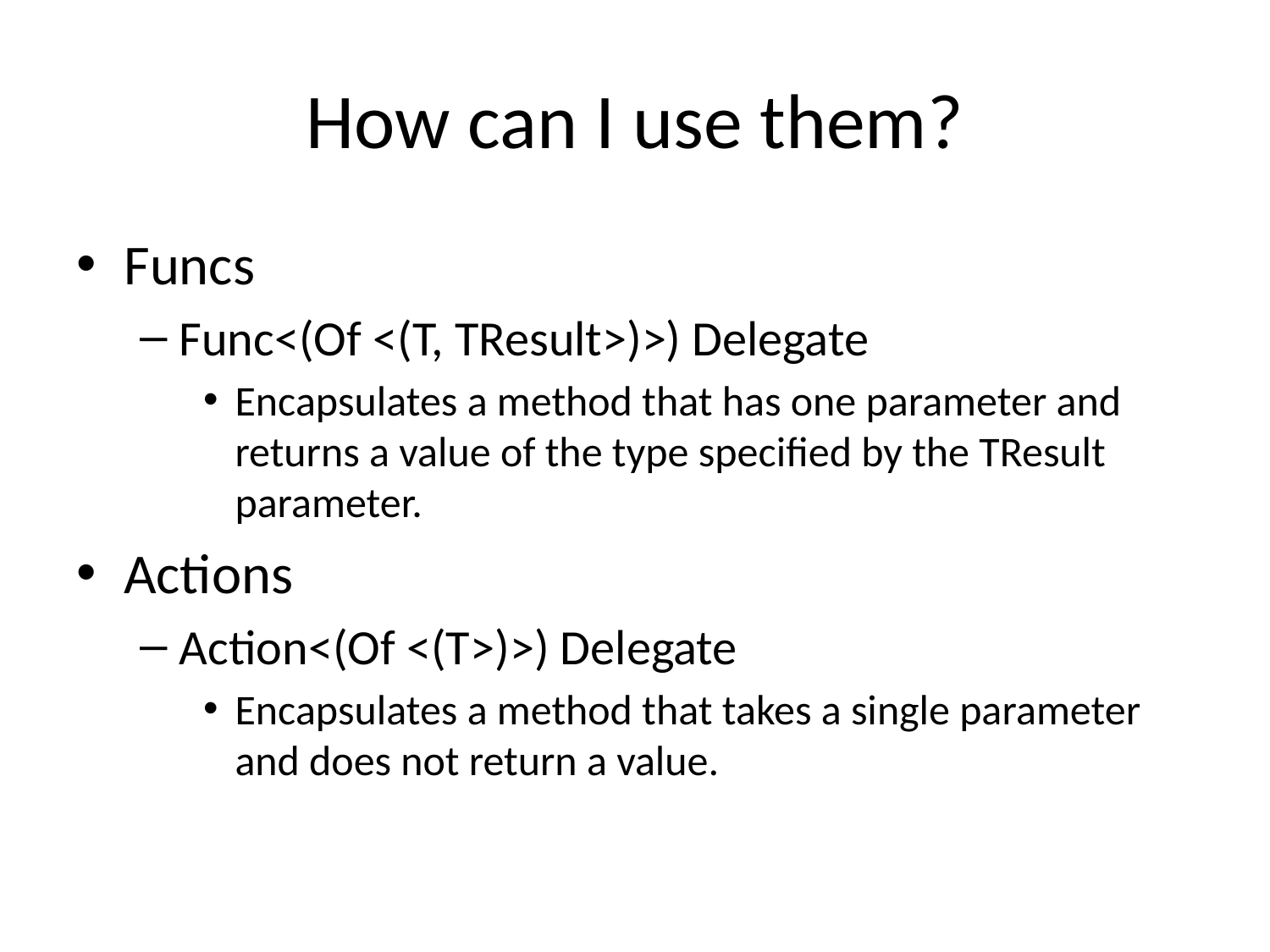

# How can I use them?
Funcs
Func<(Of <(T, TResult>)>) Delegate
Encapsulates a method that has one parameter and returns a value of the type specified by the TResult parameter.
Actions
Action<(Of <(T>)>) Delegate
Encapsulates a method that takes a single parameter and does not return a value.